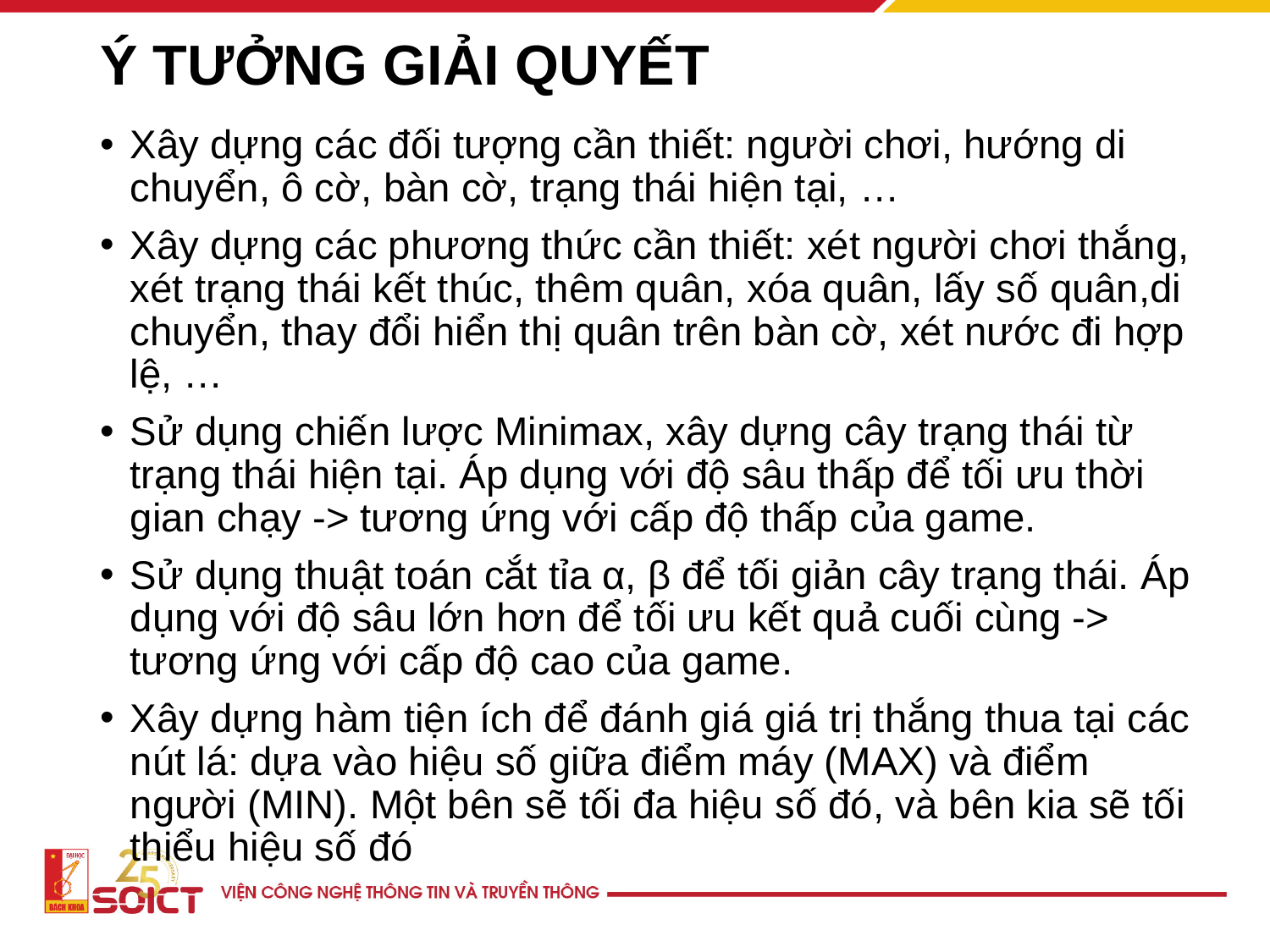

# Ý TƯỞNG GIẢI QUYẾT
Xây dựng các đối tượng cần thiết: người chơi, hướng di chuyển, ô cờ, bàn cờ, trạng thái hiện tại, …
Xây dựng các phương thức cần thiết: xét người chơi thắng, xét trạng thái kết thúc, thêm quân, xóa quân, lấy số quân,di chuyển, thay đổi hiển thị quân trên bàn cờ, xét nước đi hợp lệ, …
Sử dụng chiến lược Minimax, xây dựng cây trạng thái từ trạng thái hiện tại. Áp dụng với độ sâu thấp để tối ưu thời gian chạy -> tương ứng với cấp độ thấp của game.
Sử dụng thuật toán cắt tỉa α, β để tối giản cây trạng thái. Áp dụng với độ sâu lớn hơn để tối ưu kết quả cuối cùng -> tương ứng với cấp độ cao của game.
Xây dựng hàm tiện ích để đánh giá giá trị thắng thua tại các nút lá: dựa vào hiệu số giữa điểm máy (MAX) và điểm người (MIN). Một bên sẽ tối đa hiệu số đó, và bên kia sẽ tối thiểu hiệu số đó

18